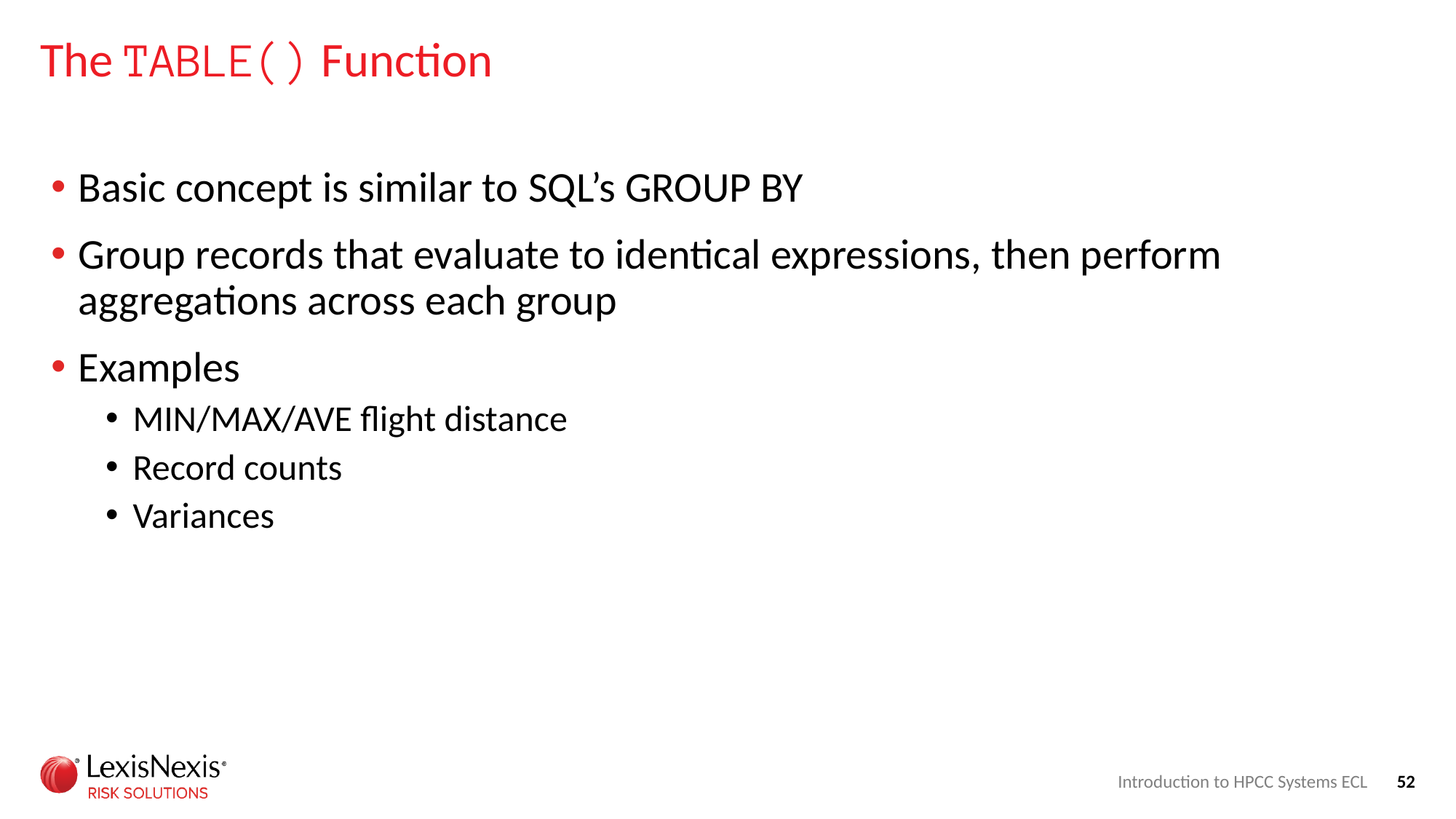

# The TABLE() Function
Basic concept is similar to SQL’s GROUP BY
Group records that evaluate to identical expressions, then perform aggregations across each group
Examples
MIN/MAX/AVE flight distance
Record counts
Variances
Introduction to HPCC Systems ECL
52